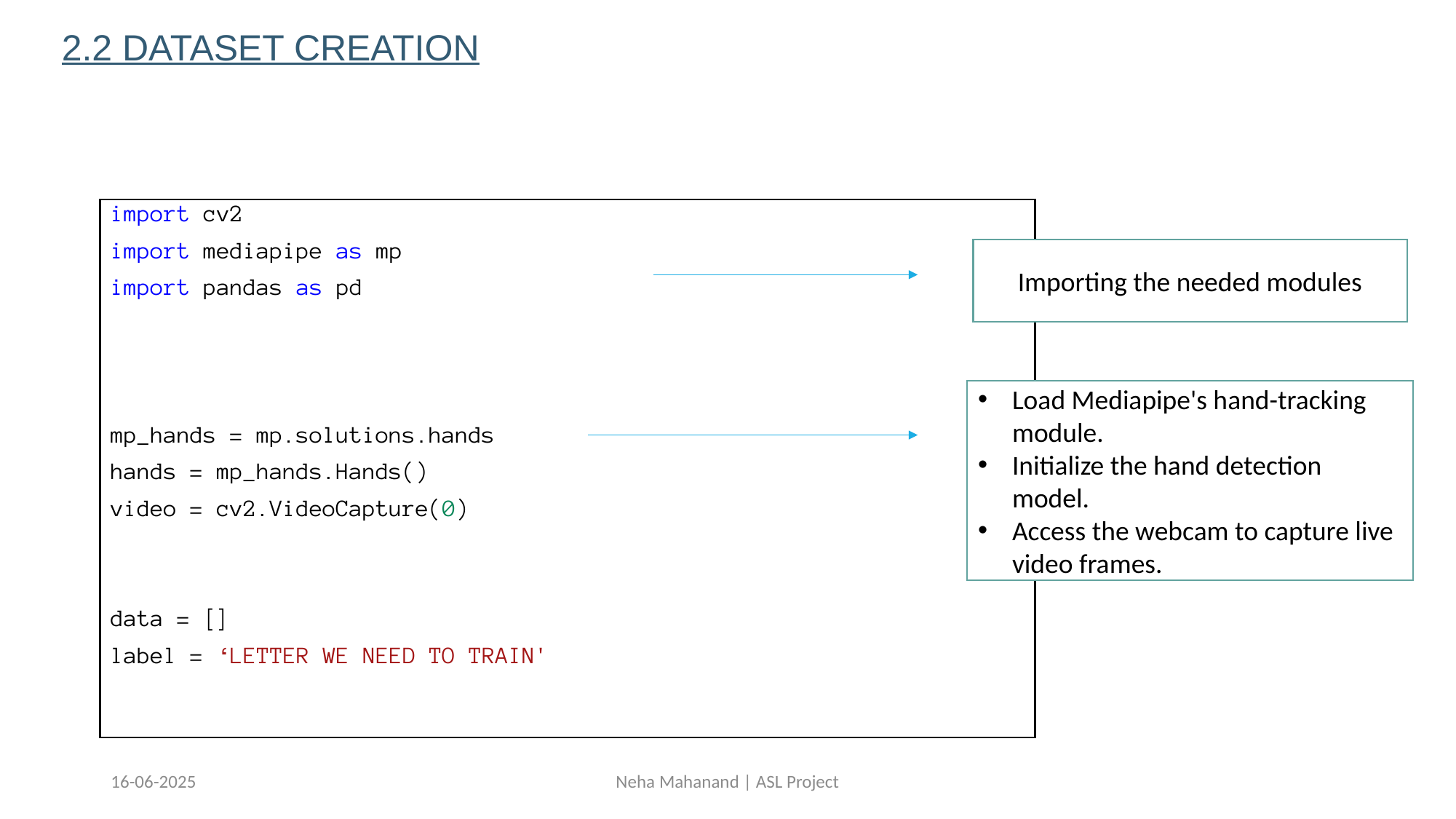

# 2.2 DATASET CREATION
import cv2
import mediapipe as mp
import pandas as pd

mp_hands = mp.solutions.hands
hands = mp_hands.Hands()
video = cv2.VideoCapture(0)

data = []
label = ‘LETTER WE NEED TO TRAIN'

Importing the needed modules
Load Mediapipe's hand-tracking module.
Initialize the hand detection model.
Access the webcam to capture live video frames.
16-06-2025
Neha Mahanand | ASL Project